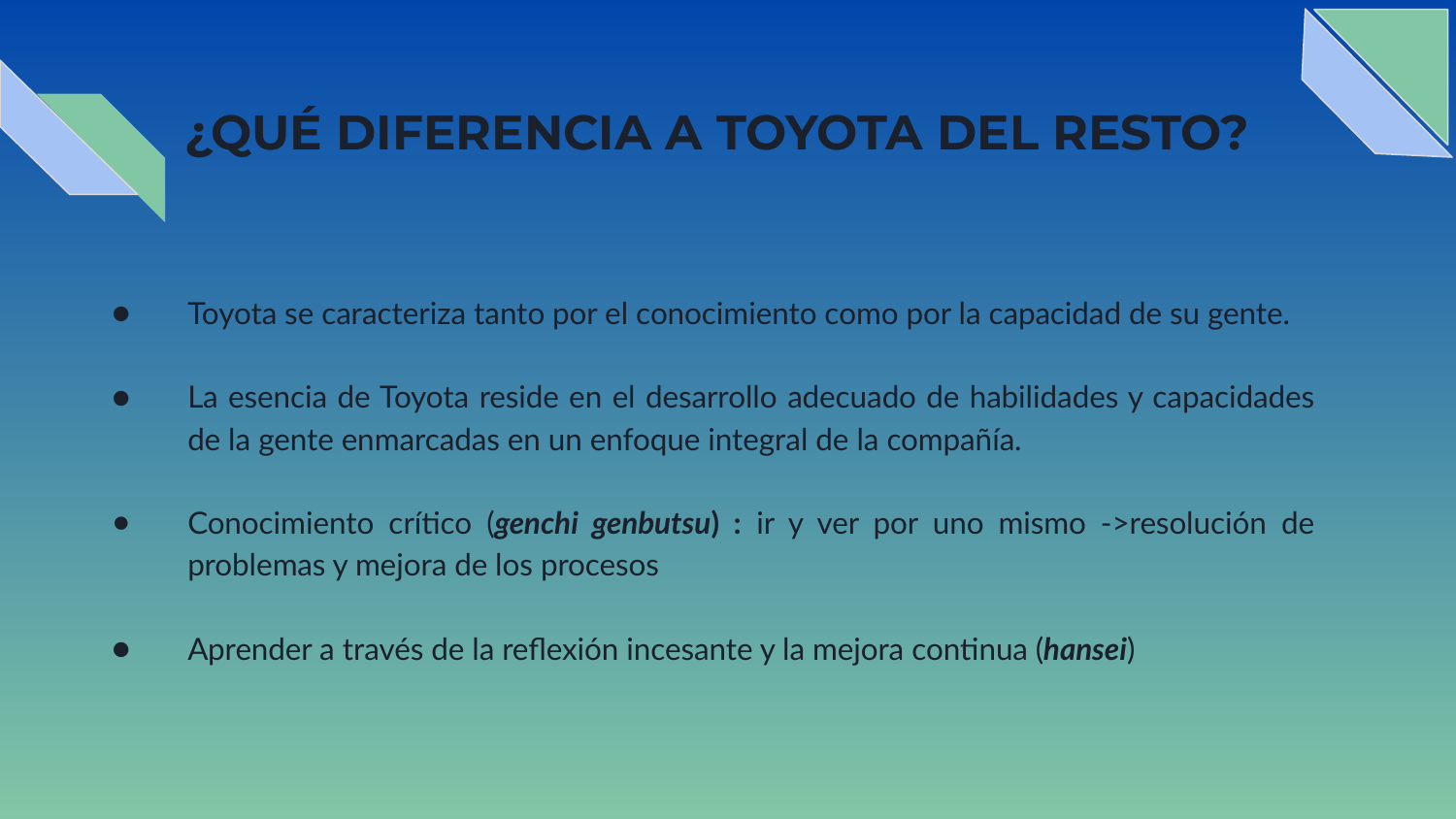

# ¿QUÉ DIFERENCIA A TOYOTA DEL RESTO?
Toyota se caracteriza tanto por el conocimiento como por la capacidad de su gente.

La esencia de Toyota reside en el desarrollo adecuado de habilidades y capacidades de la gente enmarcadas en un enfoque integral de la compañía.

Conocimiento crítico (genchi genbutsu) : ir y ver por uno mismo ->resolución de problemas y mejora de los procesos

Aprender a través de la reflexión incesante y la mejora continua (hansei)